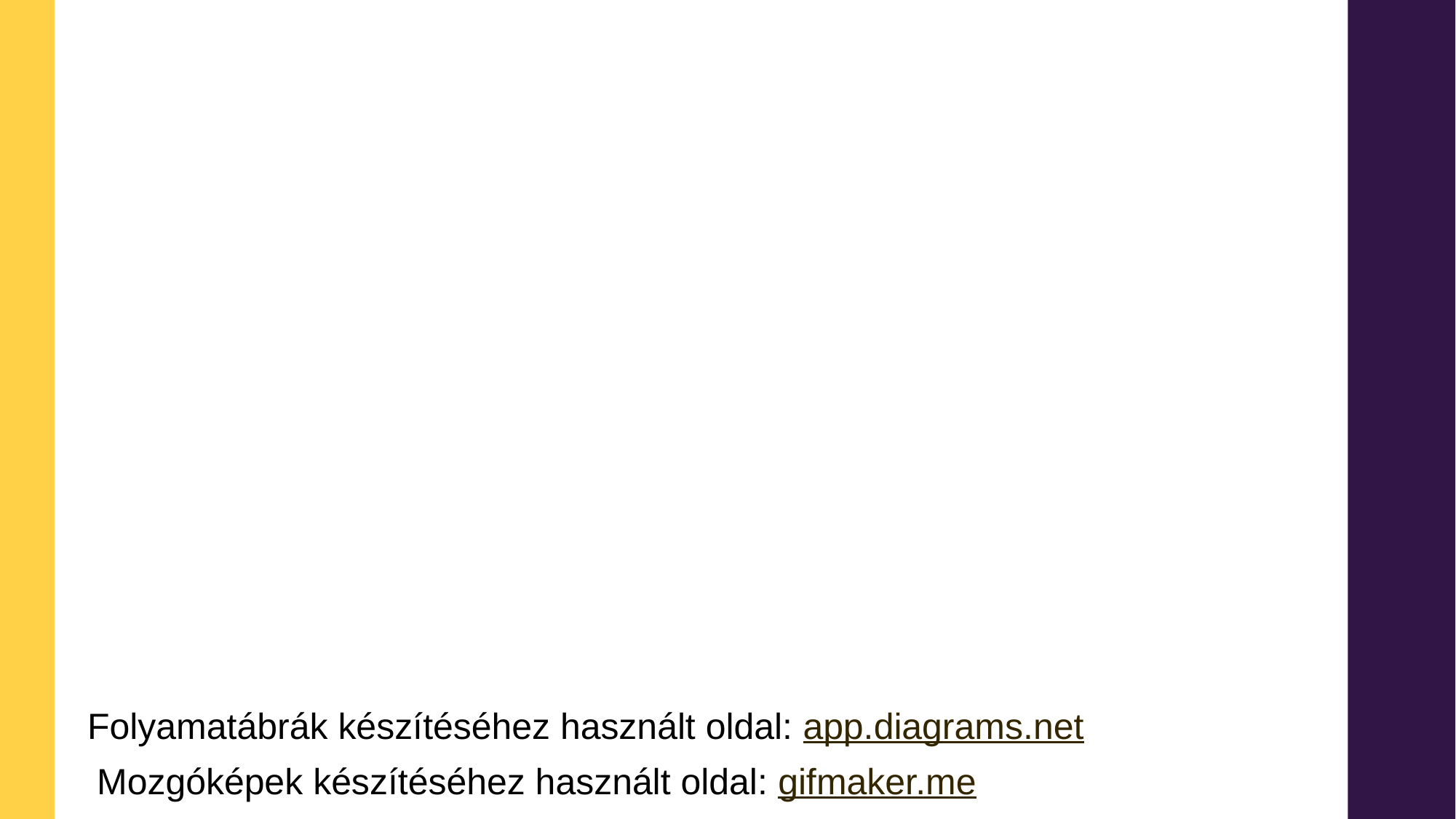

Folyamatábrák készítéséhez használt oldal: app.diagrams.net
Mozgóképek készítéséhez használt oldal: gifmaker.me